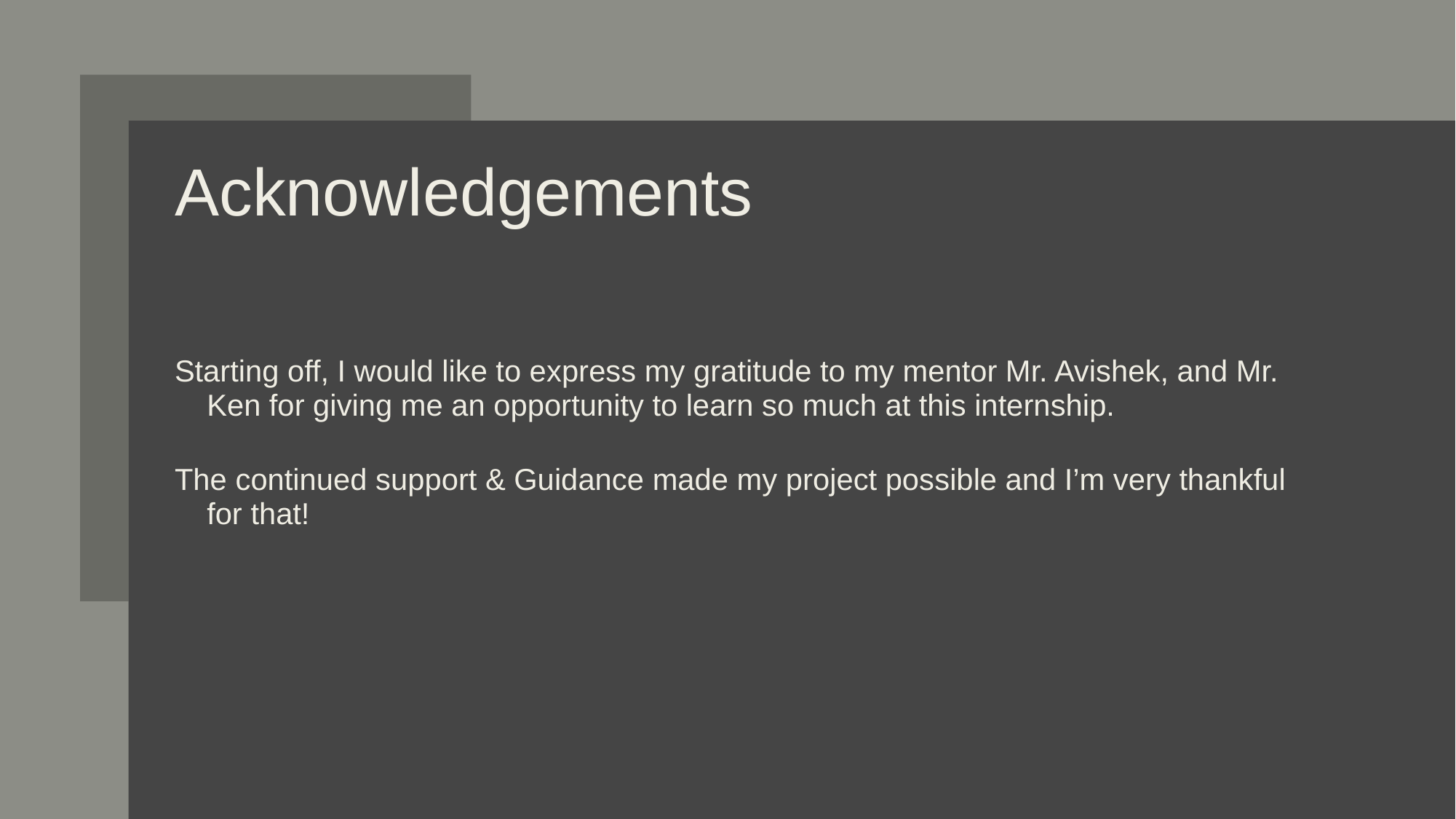

# Acknowledgements
Starting off, I would like to express my gratitude to my mentor Mr. Avishek, and Mr. Ken for giving me an opportunity to learn so much at this internship.

The continued support & Guidance made my project possible and I’m very thankful for that!